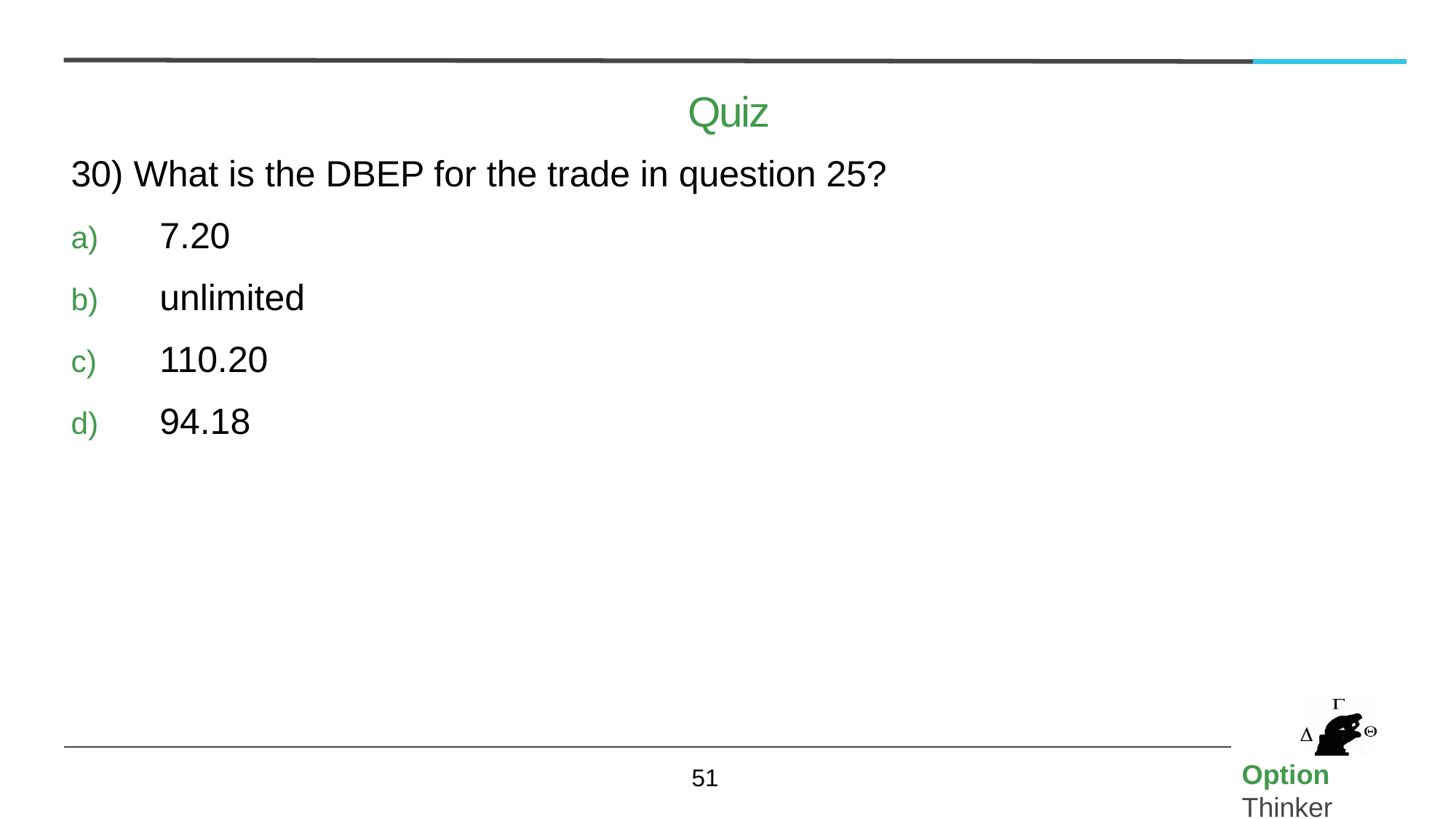

# Quiz
30) What is the DBEP for the trade in question 25?
7.20
unlimited
110.20
94.18